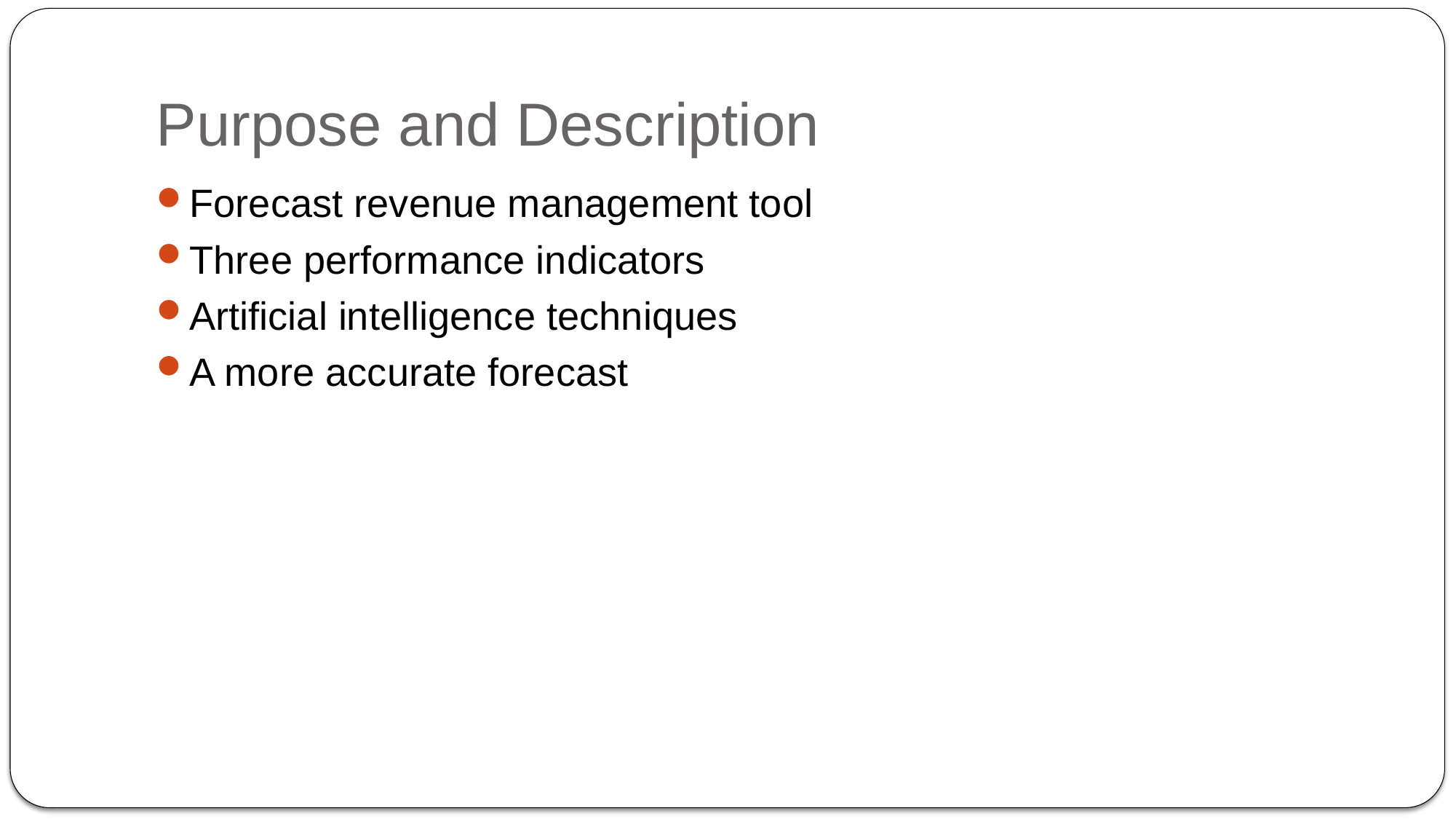

# Purpose and Description
Forecast revenue management tool
Three performance indicators
Artificial intelligence techniques
A more accurate forecast